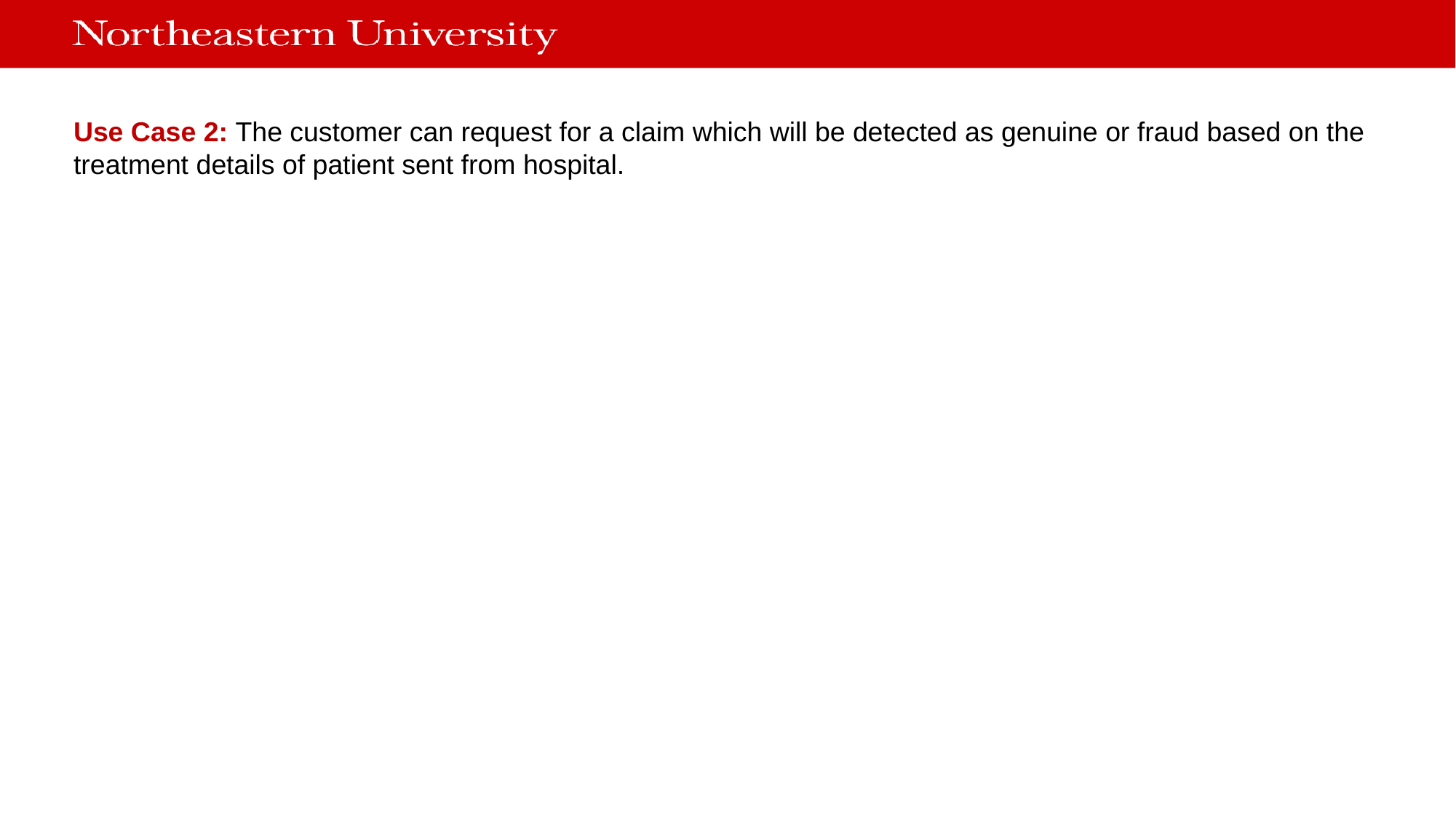

Use Case 2: The customer can request for a claim which will be detected as genuine or fraud based on the
treatment details of patient sent from hospital.